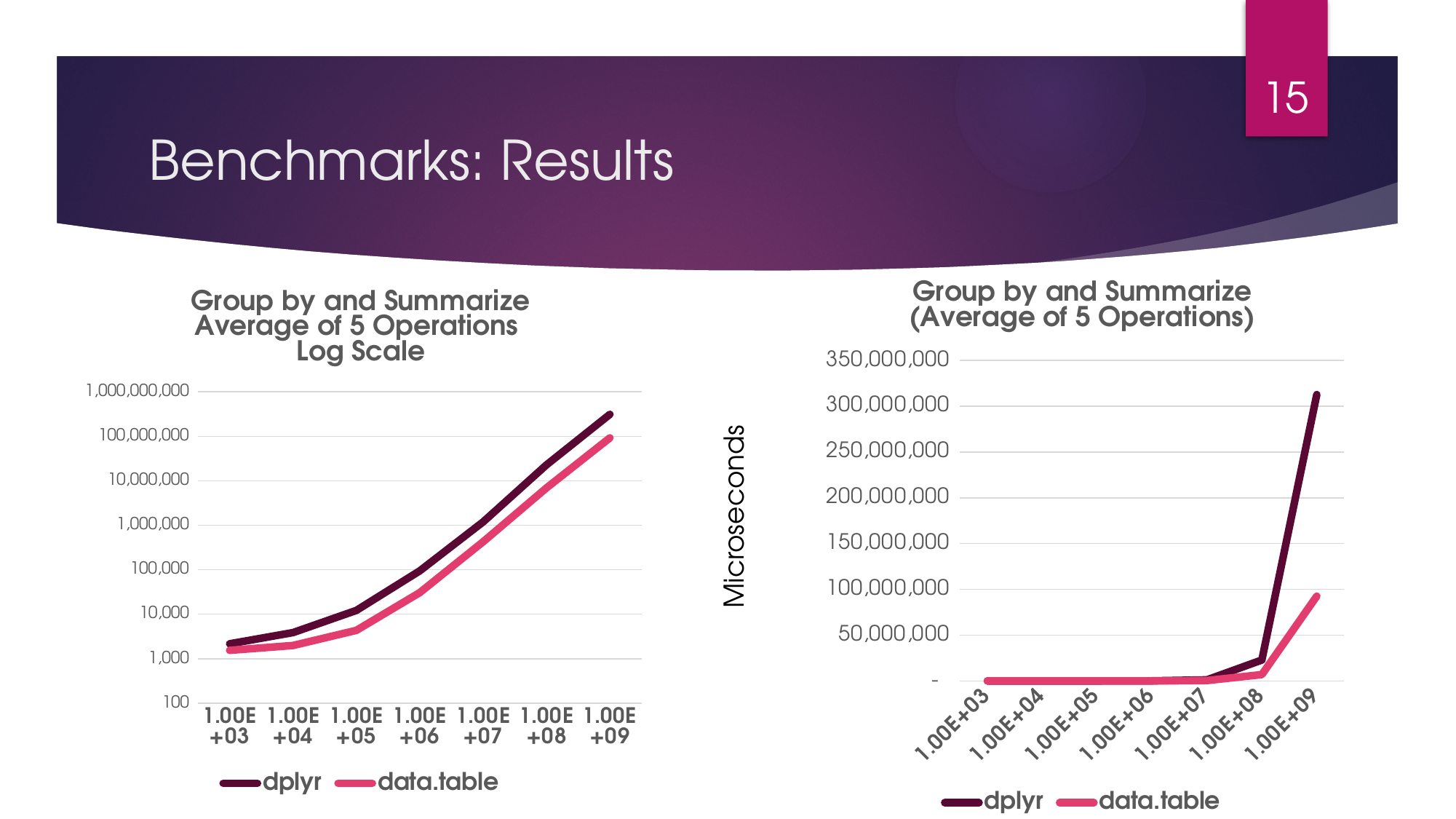

15
# Benchmarks: Results

### Chart: Group by and Summarize (Average of 5 Operations)

| Category | dplyr | data.table |
|---|---|---|
| 1000 | 2160.5 | 1538.1 |
| 10000 | 3860.7 | 1978.6 |
| 100000 | 12182.9 | 4332.2 |
| 1000000 | 94237.4 | 30576.7 |
| 10000000 | 1193396.3 | 425204.0 |
| 100000000 | 22857737.2 | 6938736.4 |
| 1000000000 | 312854175.8 | 92598232.7 |

### Chart: Group by and Summarize Average of 5 Operations
Log Scale

| Category | dplyr | data.table |
|---|---|---|
| 1000 | 2160.5 | 1538.1 |
| 10000 | 3860.7 | 1978.6 |
| 100000 | 12182.9 | 4332.2 |
| 1000000 | 94237.4 | 30576.7 |
| 10000000 | 1193396.3 | 425204.0 |
| 100000000 | 22857737.2 | 6938736.4 |
| 1000000000 | 312854175.8 | 92598232.7 |
Microseconds